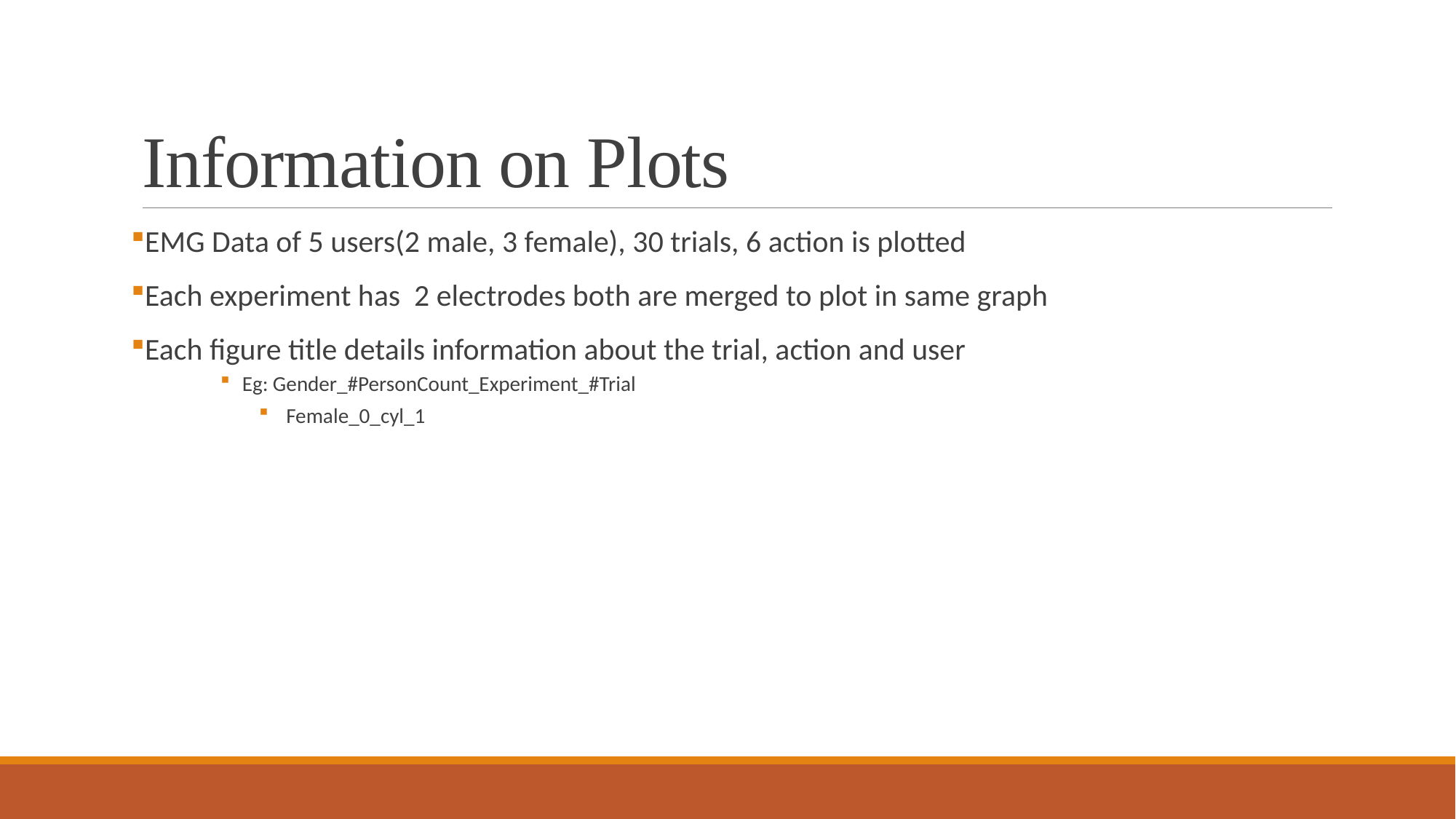

# Information on Plots
EMG Data of 5 users(2 male, 3 female), 30 trials, 6 action is plotted
Each experiment has  2 electrodes both are merged to plot in same graph
Each figure title details information about the trial, action and user
Eg: Gender_#PersonCount_Experiment_#Trial
Female_0_cyl_1